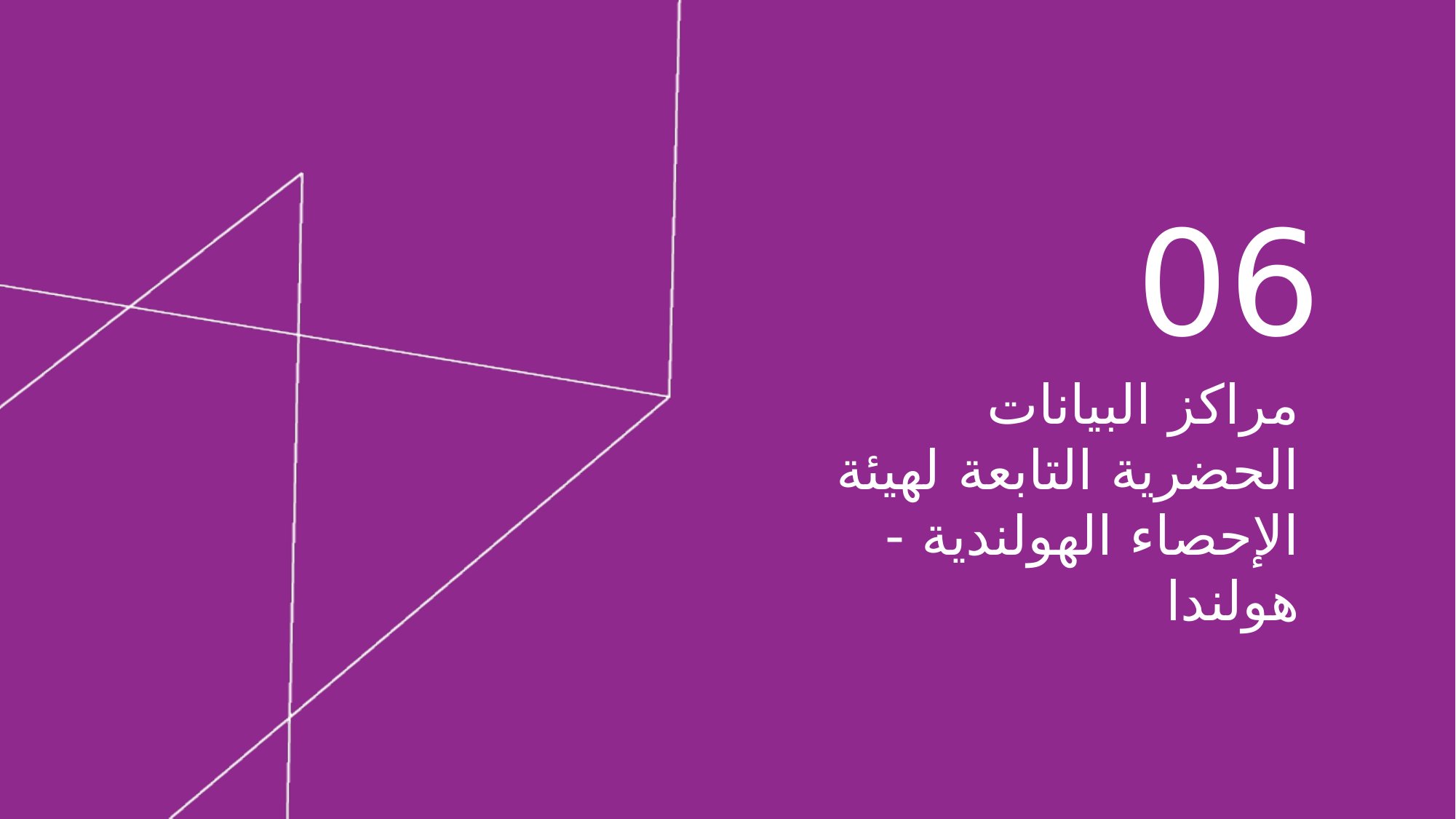

06
مراكز البيانات الحضرية التابعة لهيئة الإحصاء الهولندية - هولندا